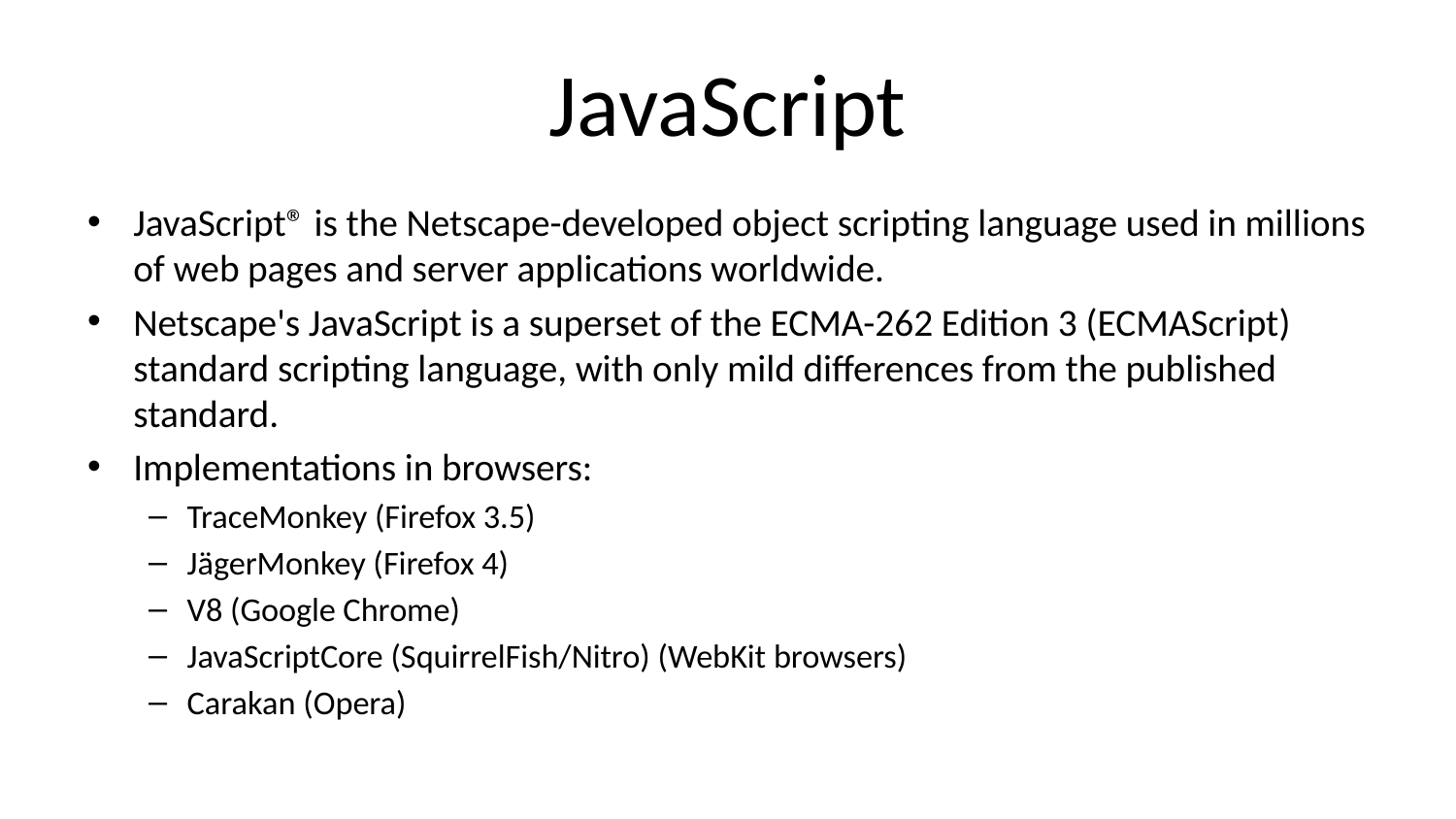

# JavaScript
JavaScript® is the Netscape-developed object scripting language used in millions of web pages and server applications worldwide.
Netscape's JavaScript is a superset of the ECMA-262 Edition 3 (ECMAScript) standard scripting language, with only mild differences from the published standard.
Implementations in browsers:
TraceMonkey (Firefox 3.5)
JägerMonkey (Firefox 4)
V8 (Google Chrome)
JavaScriptCore (SquirrelFish/Nitro) (WebKit browsers)
Carakan (Opera)